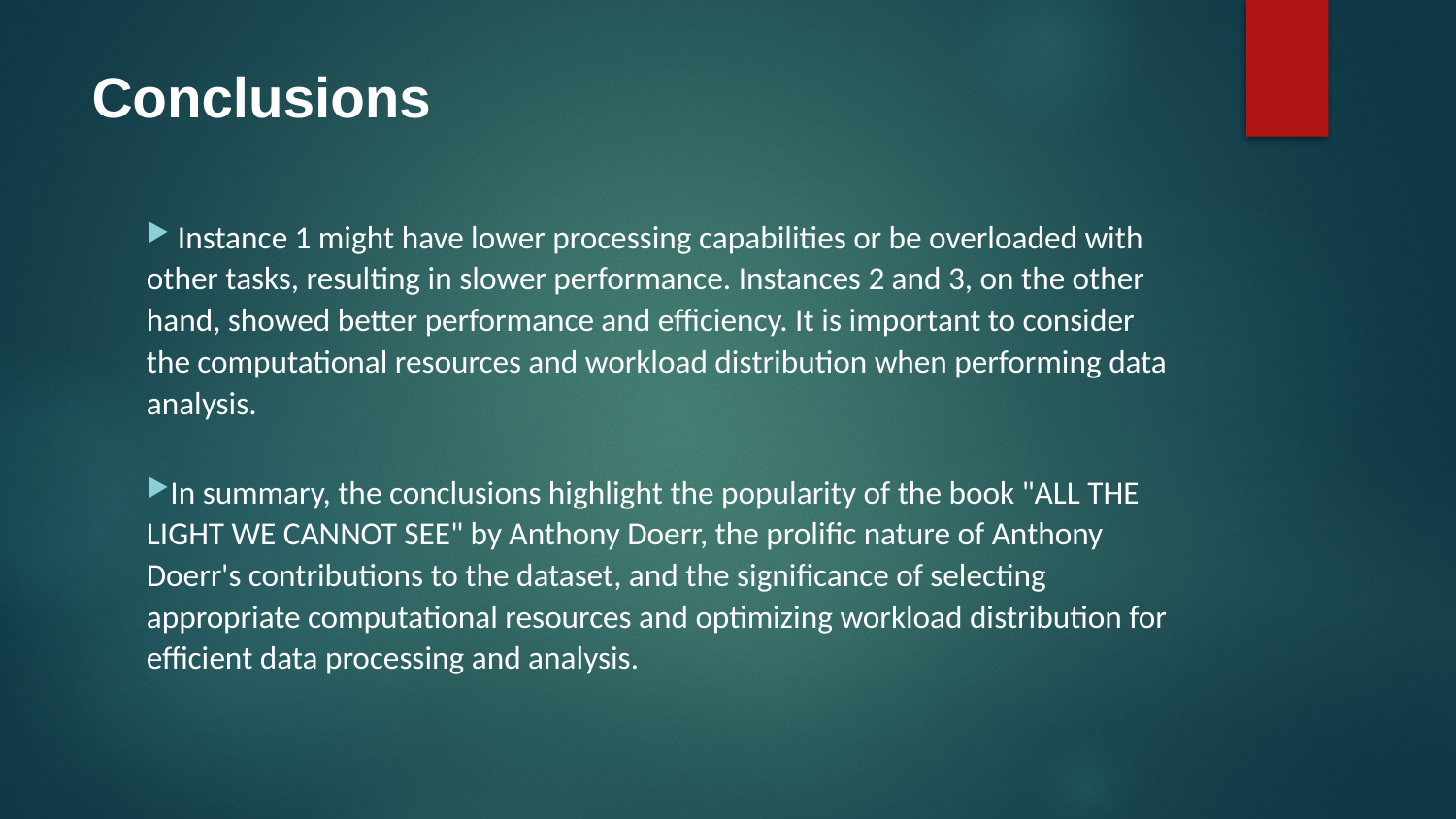

# Conclusions

 Instance 1 might have lower processing capabilities or be overloaded with other tasks, resulting in slower performance. Instances 2 and 3, on the other hand, showed better performance and efficiency. It is important to consider the computational resources and workload distribution when performing data analysis.

In summary, the conclusions highlight the popularity of the book "ALL THE LIGHT WE CANNOT SEE" by Anthony Doerr, the prolific nature of Anthony Doerr's contributions to the dataset, and the significance of selecting appropriate computational resources and optimizing workload distribution for efficient data processing and analysis.